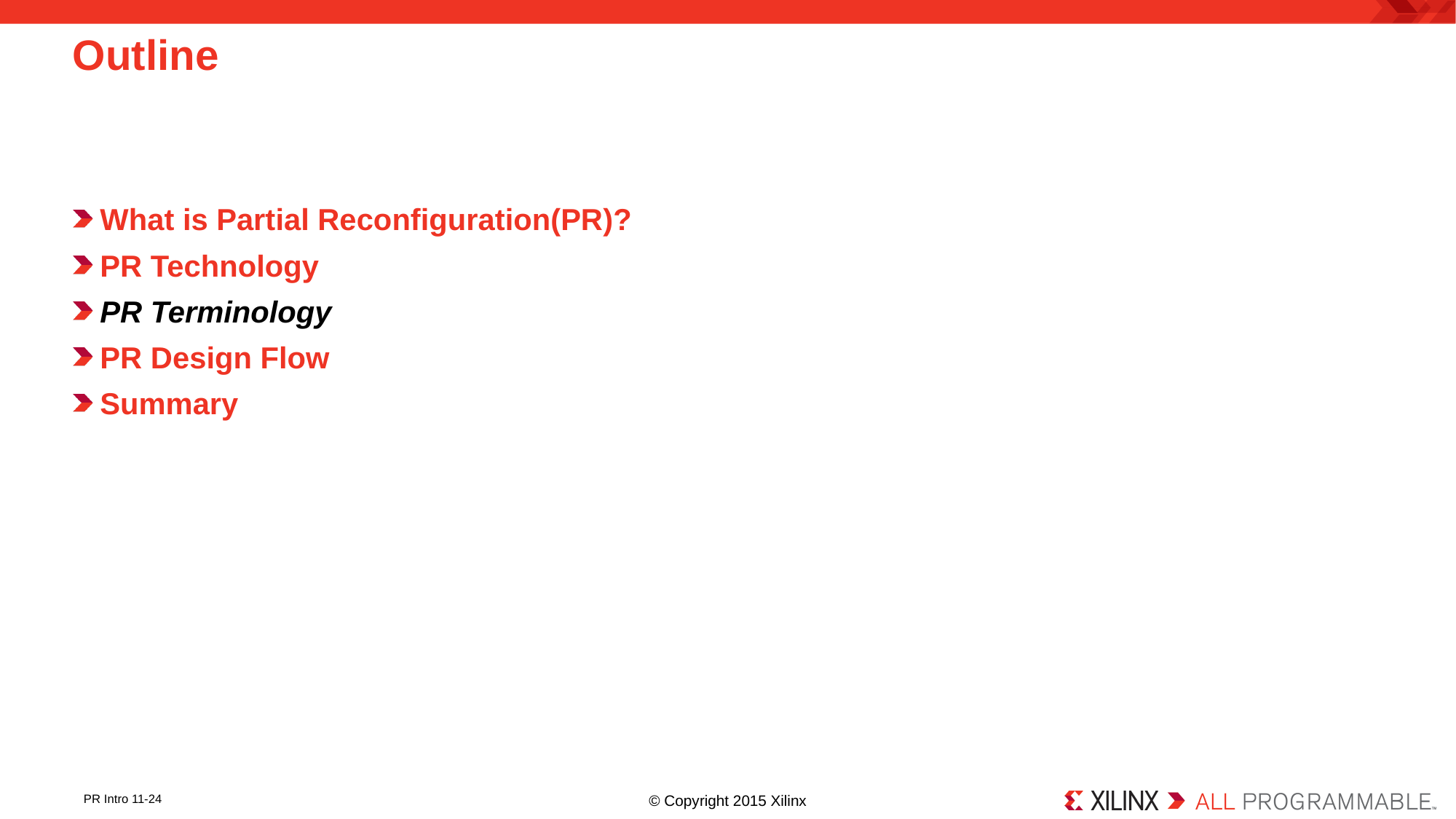

# Outline
What is Partial Reconfiguration(PR)?
PR Technology
PR Terminology
PR Design Flow
Summary
© Copyright 2015 Xilinx
PR Intro 11-24